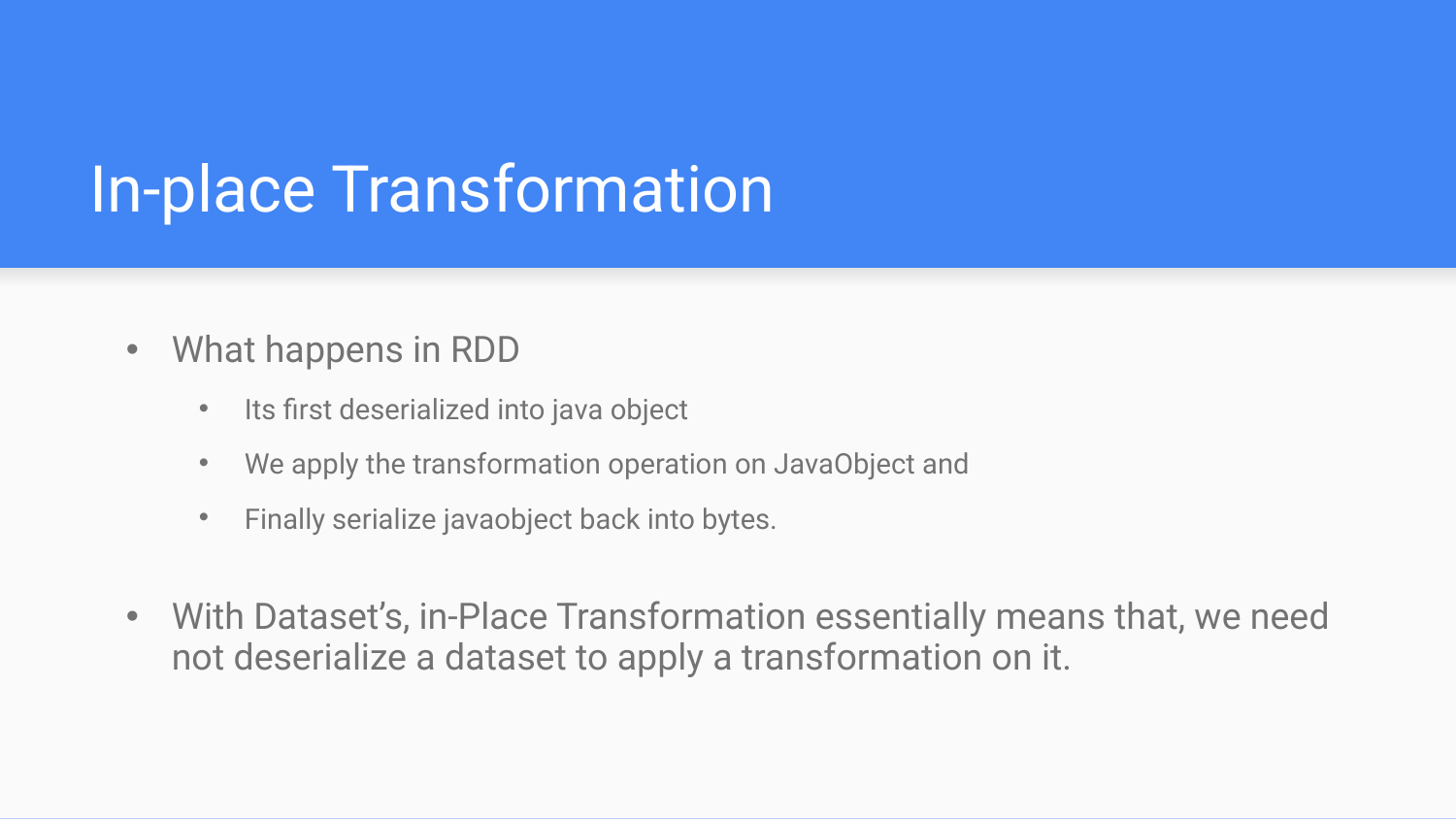

# In-place Transformation
What happens in RDD
Its first deserialized into java object
We apply the transformation operation on JavaObject and
Finally serialize javaobject back into bytes.

With Dataset’s, in-Place Transformation essentially means that, we need not deserialize a dataset to apply a transformation on it.